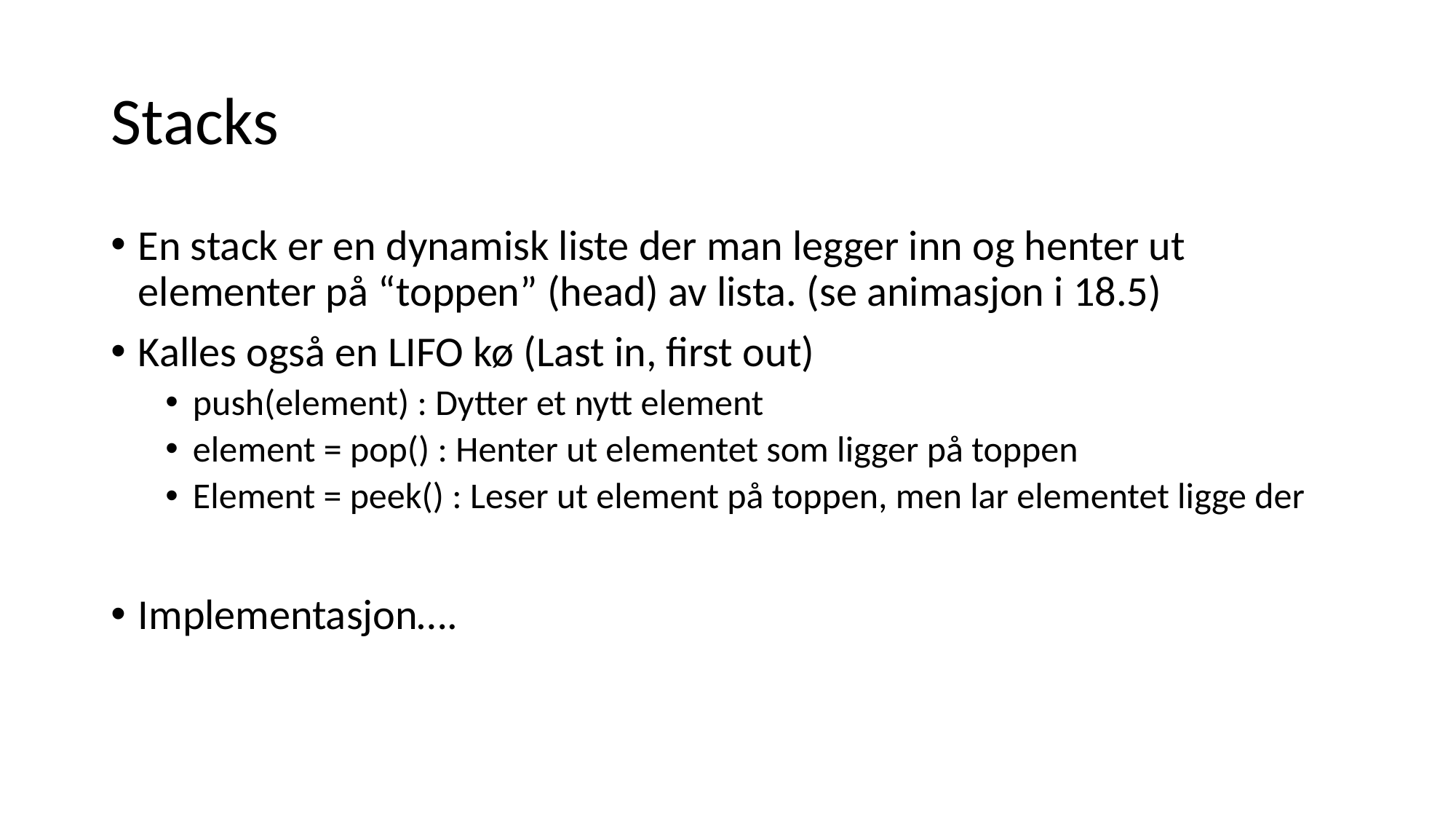

# Stacks
En stack er en dynamisk liste der man legger inn og henter ut elementer på “toppen” (head) av lista. (se animasjon i 18.5)
Kalles også en LIFO kø (Last in, first out)
push(element) : Dytter et nytt element
element = pop() : Henter ut elementet som ligger på toppen
Element = peek() : Leser ut element på toppen, men lar elementet ligge der

Implementasjon….